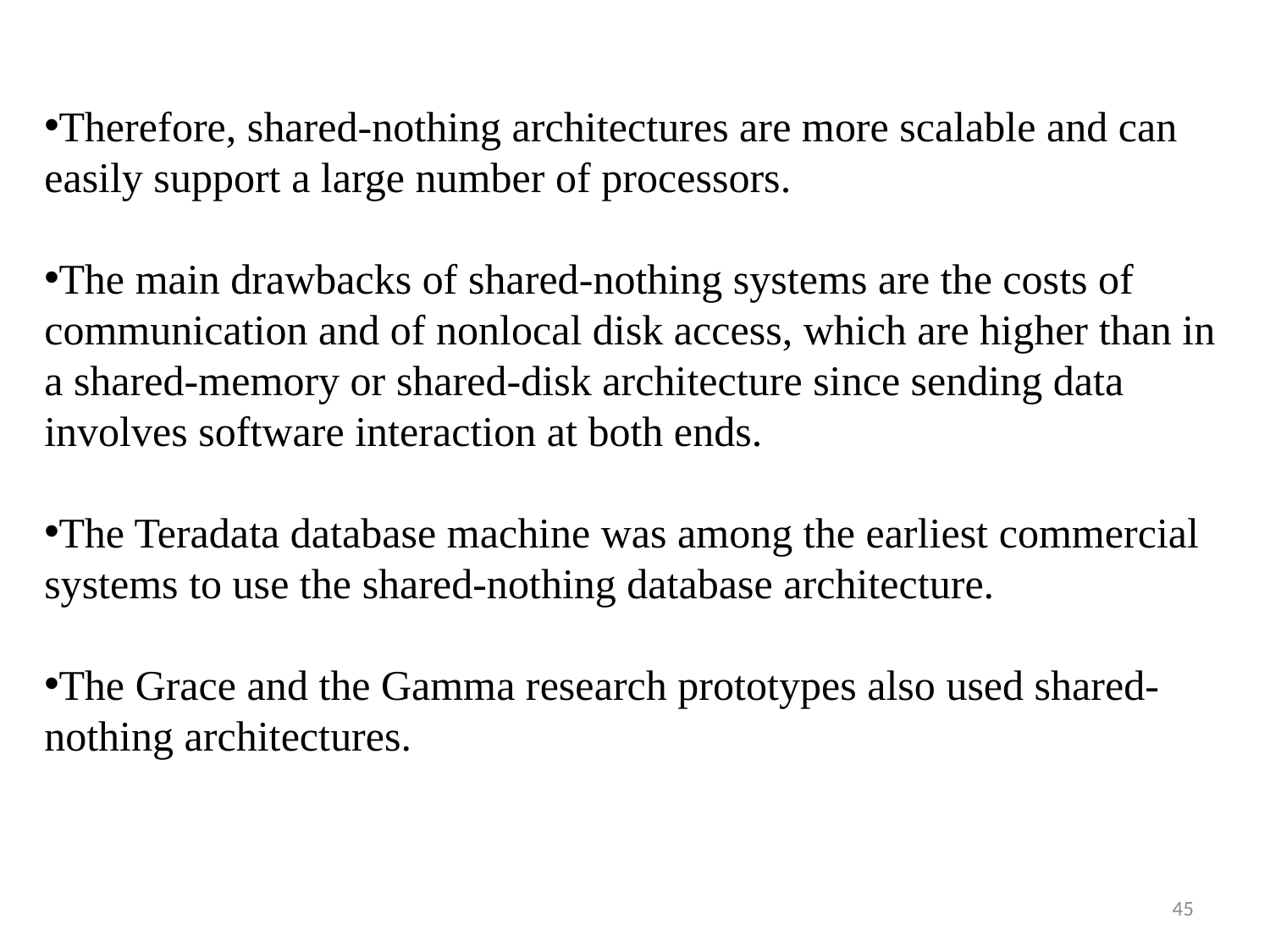

Therefore, shared-nothing architectures are more scalable and can easily support a large number of processors.

The main drawbacks of shared-nothing systems are the costs of communication and of nonlocal disk access, which are higher than in a shared-memory or shared-disk architecture since sending data involves software interaction at both ends.

The Teradata database machine was among the earliest commercial systems to use the shared-nothing database architecture.

The Grace and the Gamma research prototypes also used shared-nothing architectures.
45